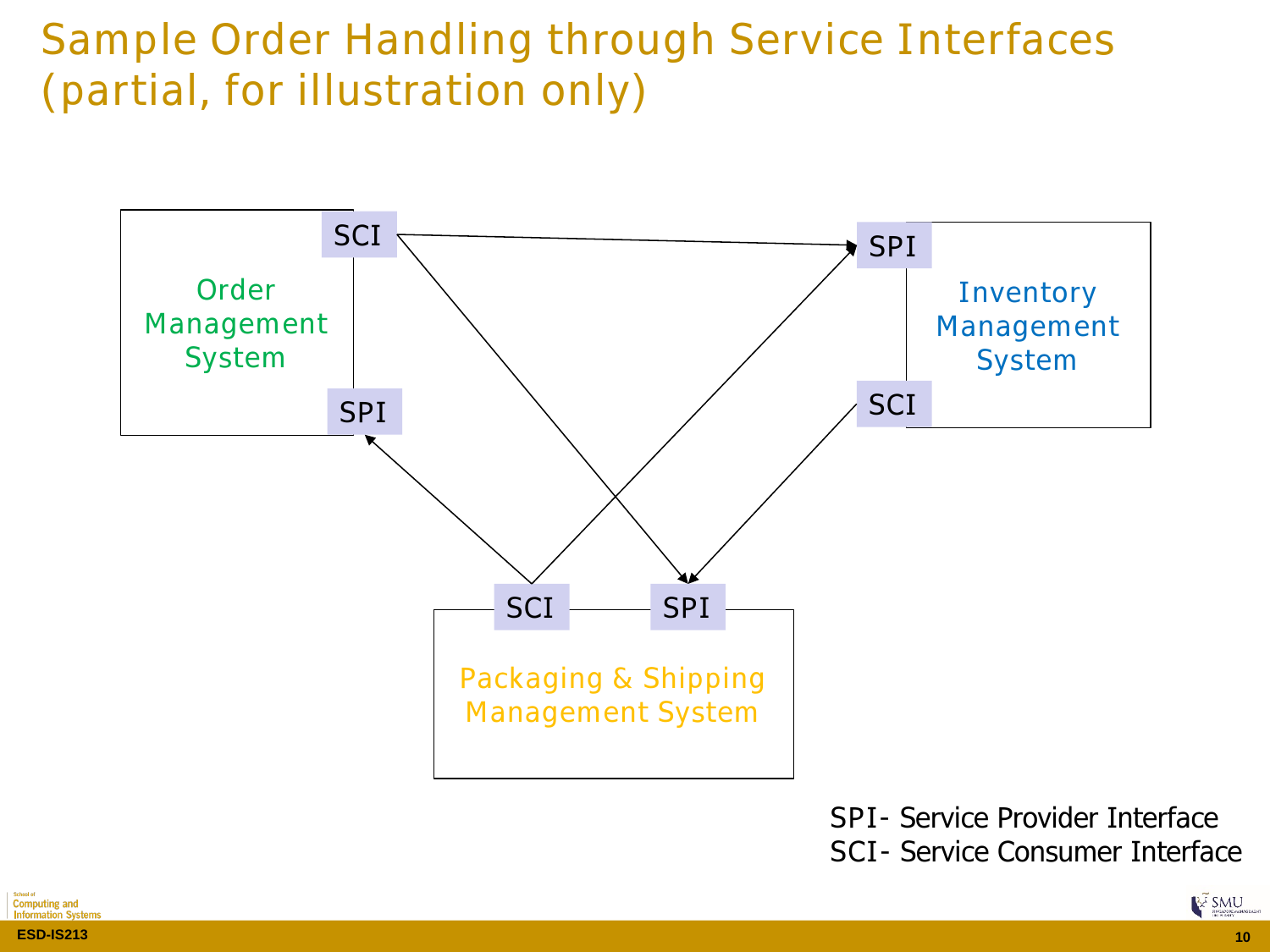

# Sample Order Handling through Service Interfaces (partial, for illustration only)
Order Management System
SCI
SPI
Inventory Management
System
SCI
SPI
SCI
SPI
Packaging & Shipping Management System
SPI- Service Provider Interface
SCI- Service Consumer Interface
10